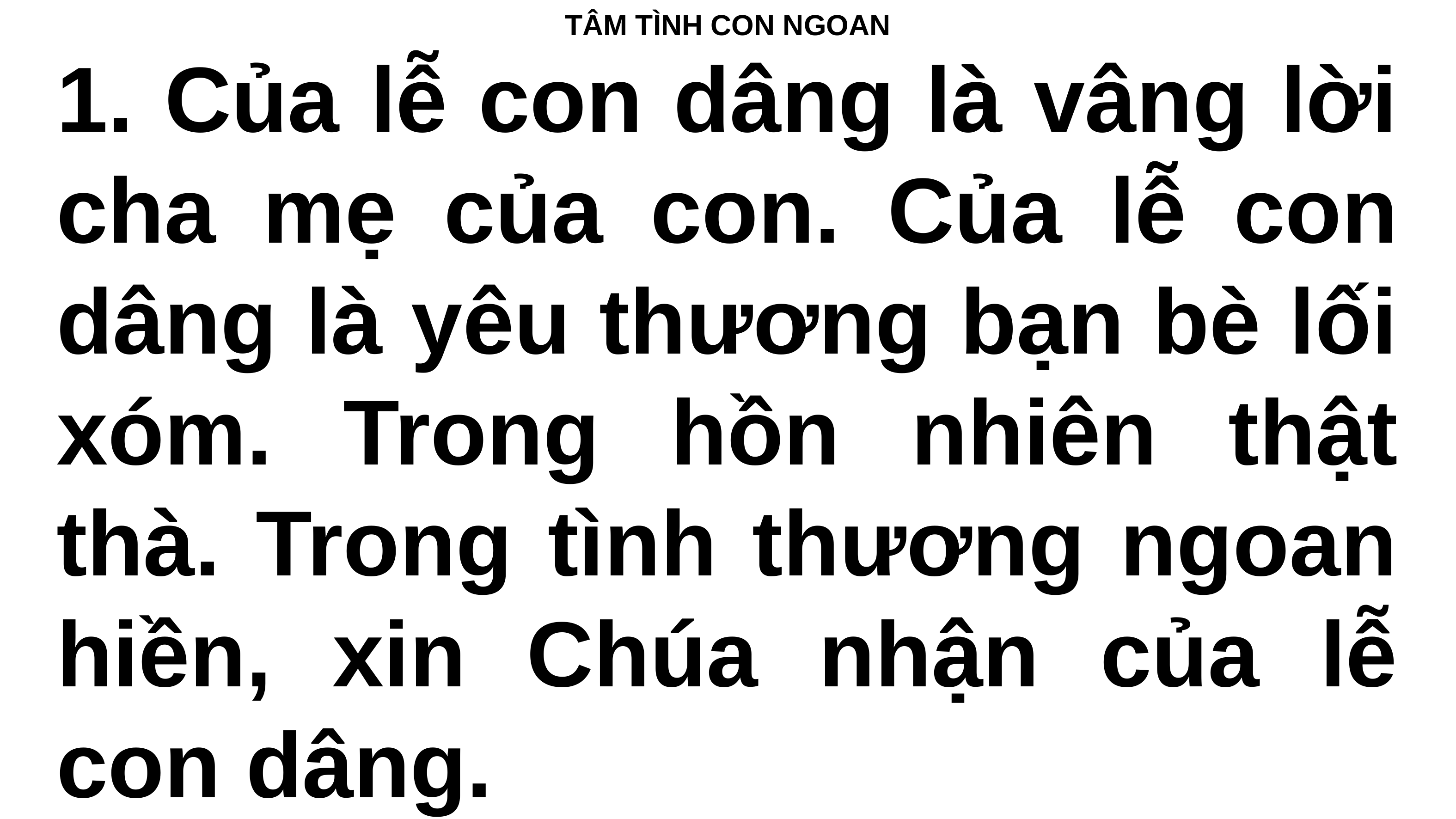

# TÂM TÌNH CON NGOAN
1. Của lễ con dâng là vâng lời cha mẹ của con. Của lễ con dâng là yêu thương bạn bè lối xóm. Trong hồn nhiên thật thà. Trong tình thương ngoan hiền, xin Chúa nhận của lễ con dâng.